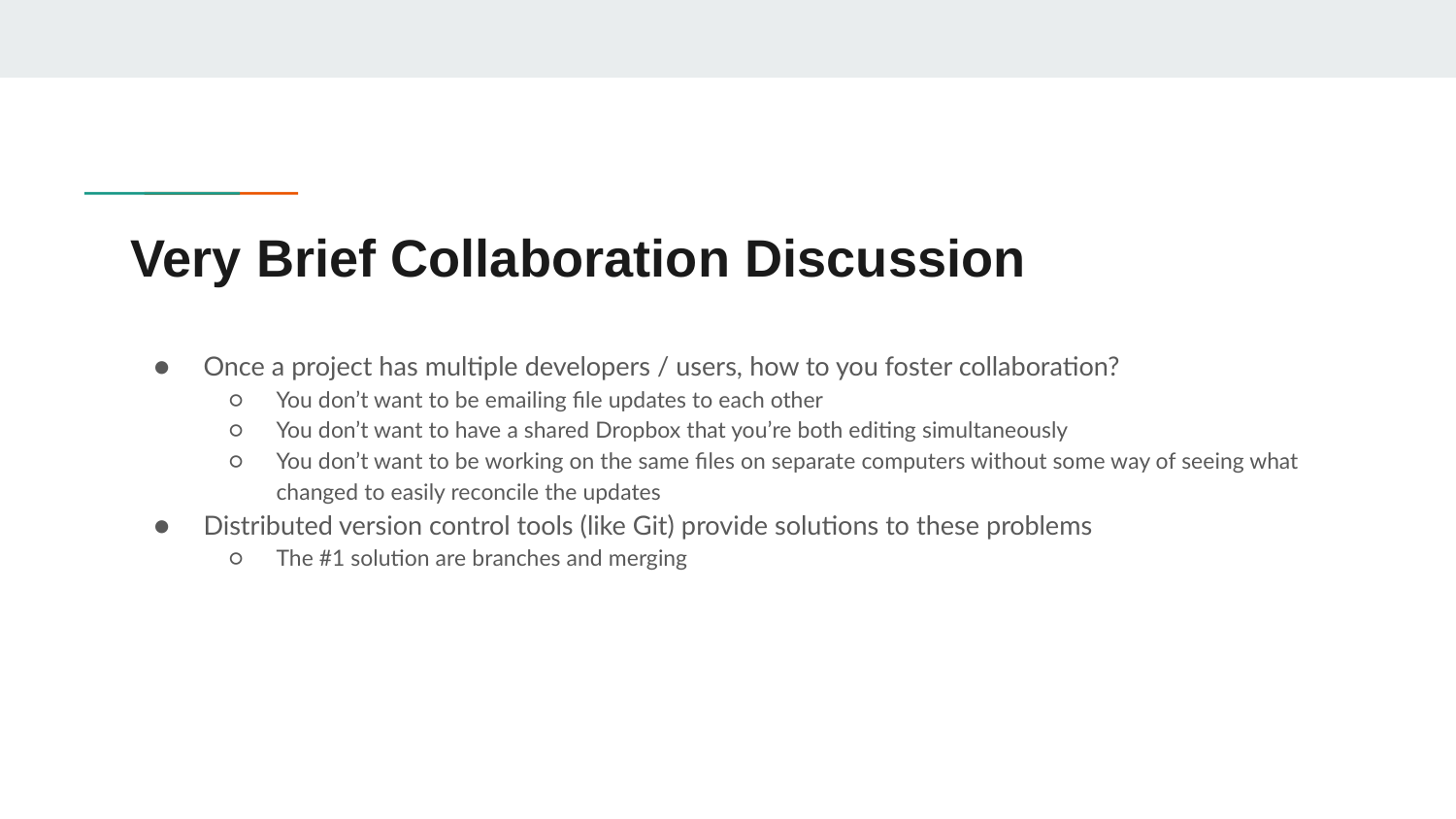

# Very Brief Collaboration Discussion
Once a project has multiple developers / users, how to you foster collaboration?
You don’t want to be emailing file updates to each other
You don’t want to have a shared Dropbox that you’re both editing simultaneously
You don’t want to be working on the same files on separate computers without some way of seeing what changed to easily reconcile the updates
Distributed version control tools (like Git) provide solutions to these problems
The #1 solution are branches and merging